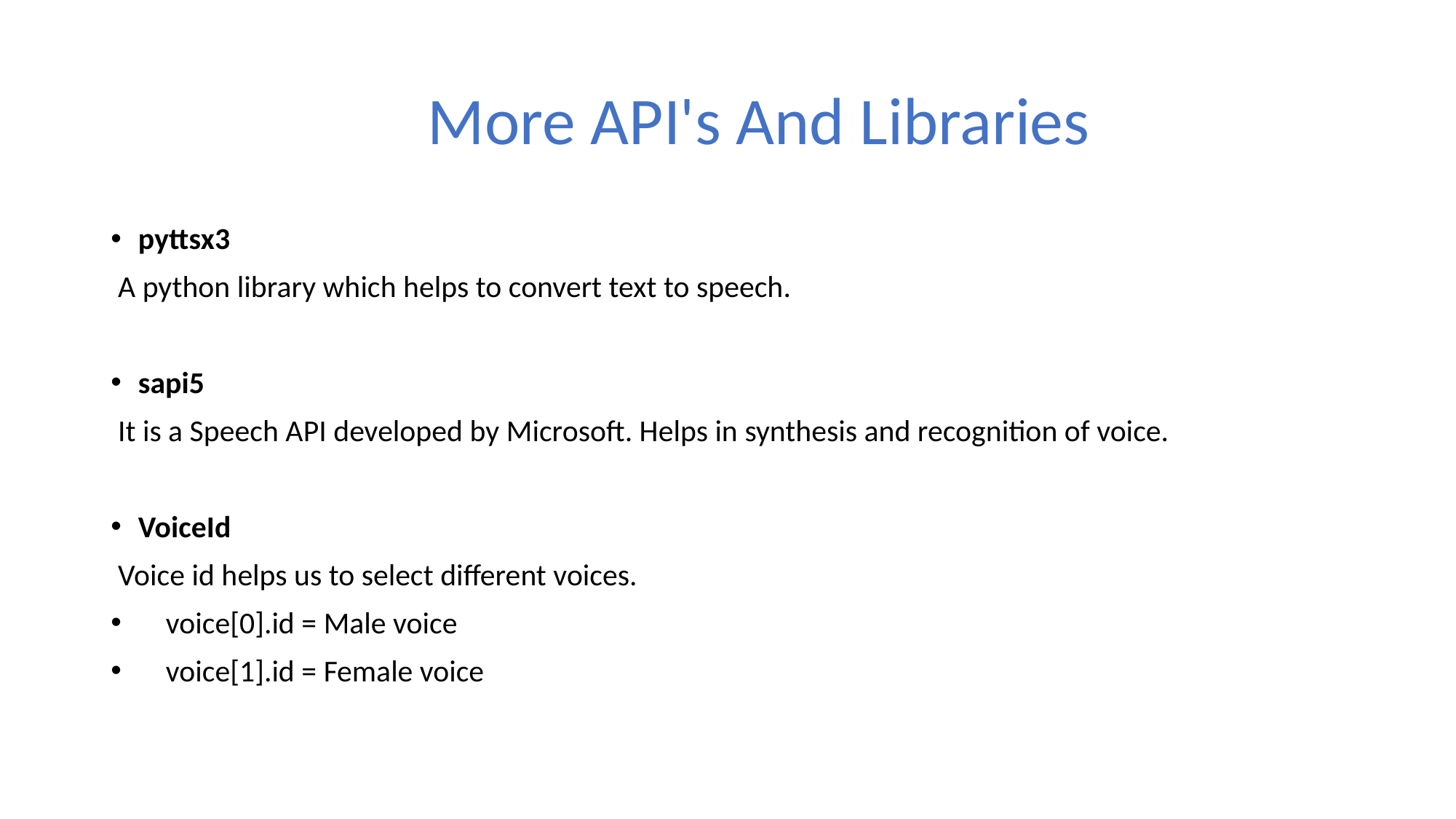

# More API's And Libraries
pyttsx3
 A python library which helps to convert text to speech.

sapi5
 It is a Speech API developed by Microsoft. Helps in synthesis and recognition of voice.

VoiceId
 Voice id helps us to select different voices.
    voice[0].id = Male voice
    voice[1].id = Female voice